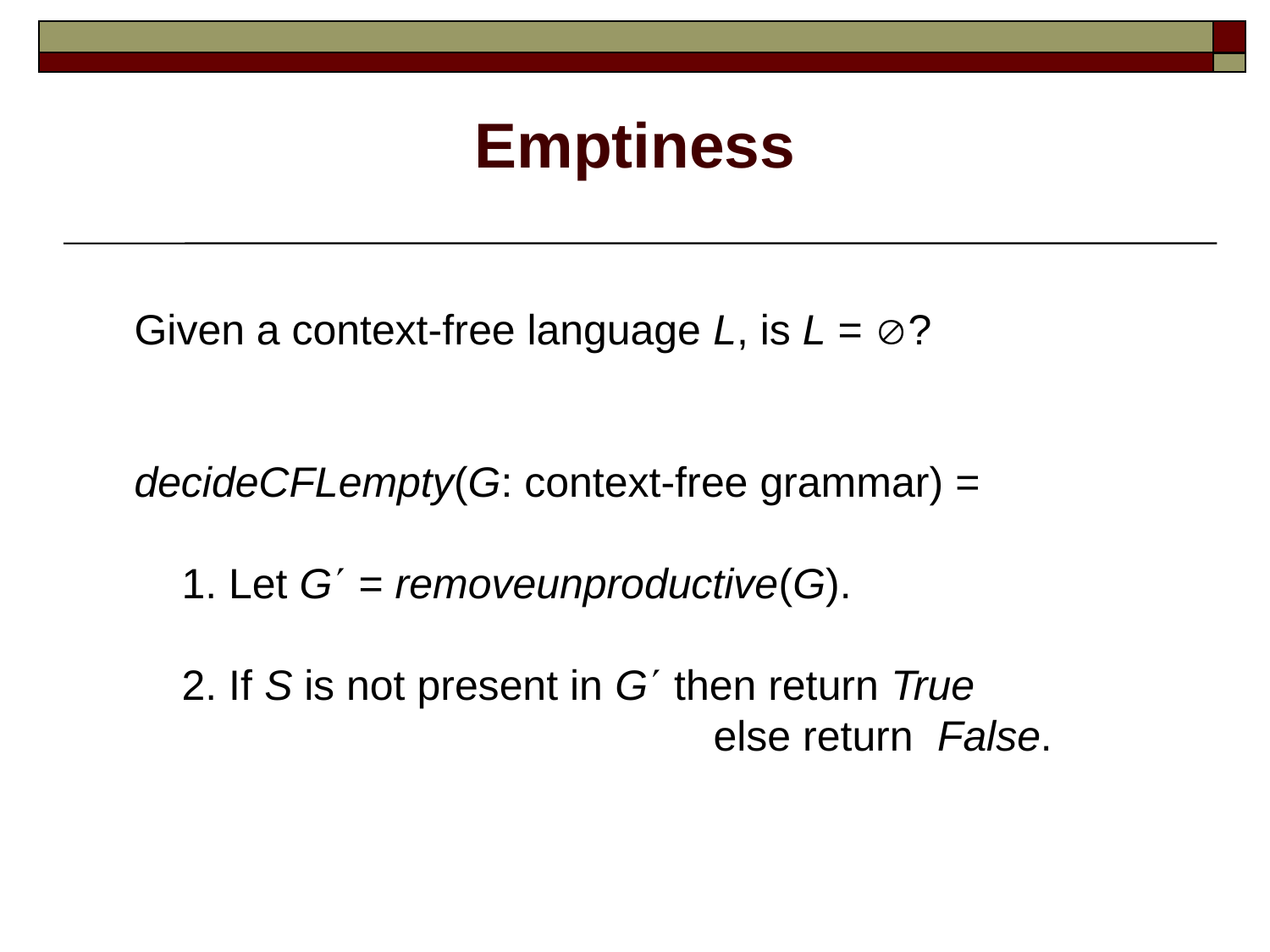

Emptiness
Given a context-free language L, is L = ∅?

decideCFLempty(G: context-free grammar) =

    1. Let G′ = removeunproductive(G).

    2. If S is not present in G′ then return True
					  else return  False.